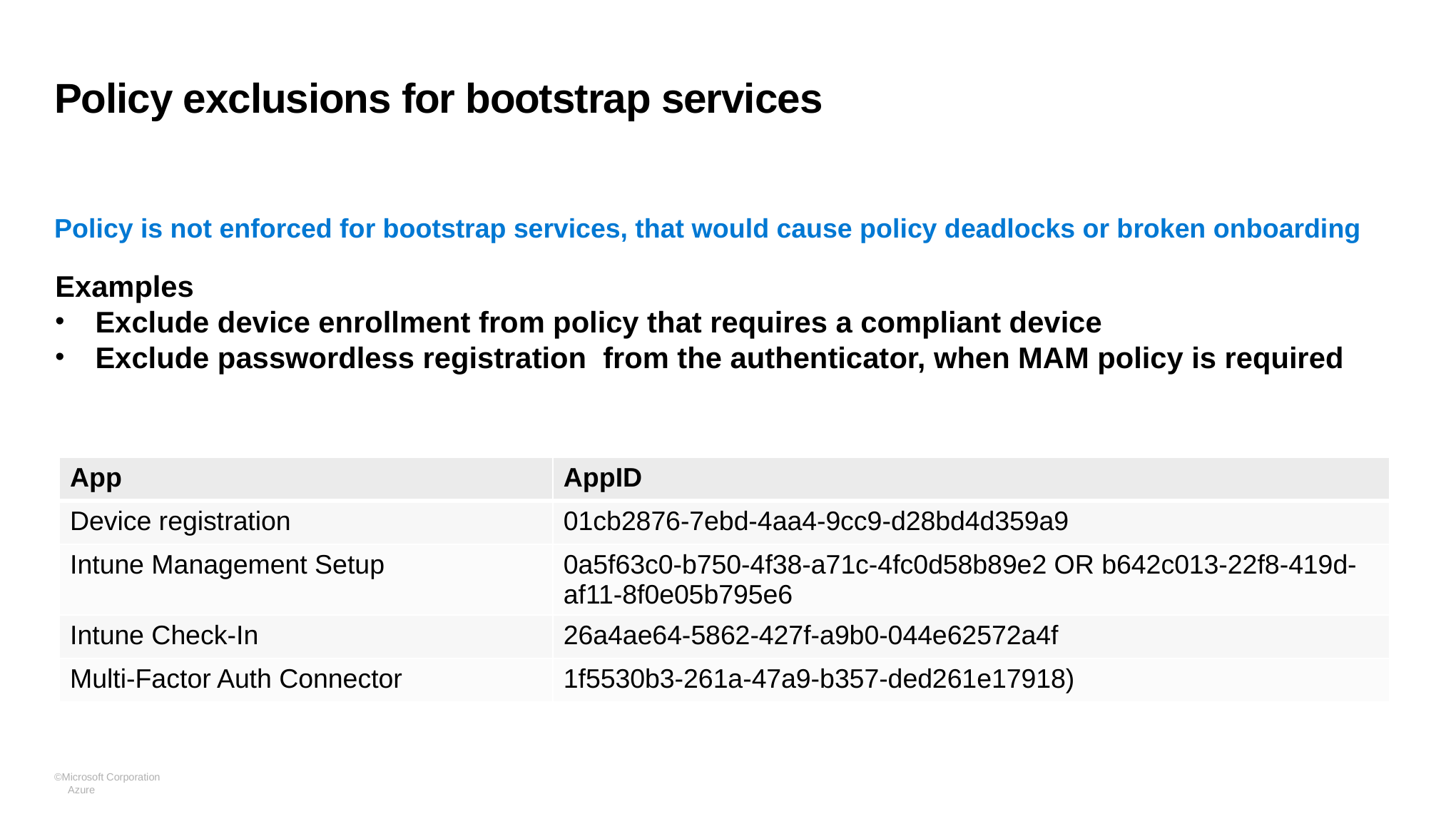

# Policy exclusions for bootstrap services
Policy is not enforced for bootstrap services, that would cause policy deadlocks or broken onboarding
Examples
Exclude device enrollment from policy that requires a compliant device
Exclude passwordless registration  from the authenticator, when MAM policy is required
| App | AppID |
| --- | --- |
| Device registration | 01cb2876-7ebd-4aa4-9cc9-d28bd4d359a9 |
| Intune Management Setup | 0a5f63c0-b750-4f38-a71c-4fc0d58b89e2 OR b642c013-22f8-419d-af11-8f0e05b795e6 |
| Intune Check-In | 26a4ae64-5862-427f-a9b0-044e62572a4f |
| Multi-Factor Auth Connector | 1f5530b3-261a-47a9-b357-ded261e17918) |